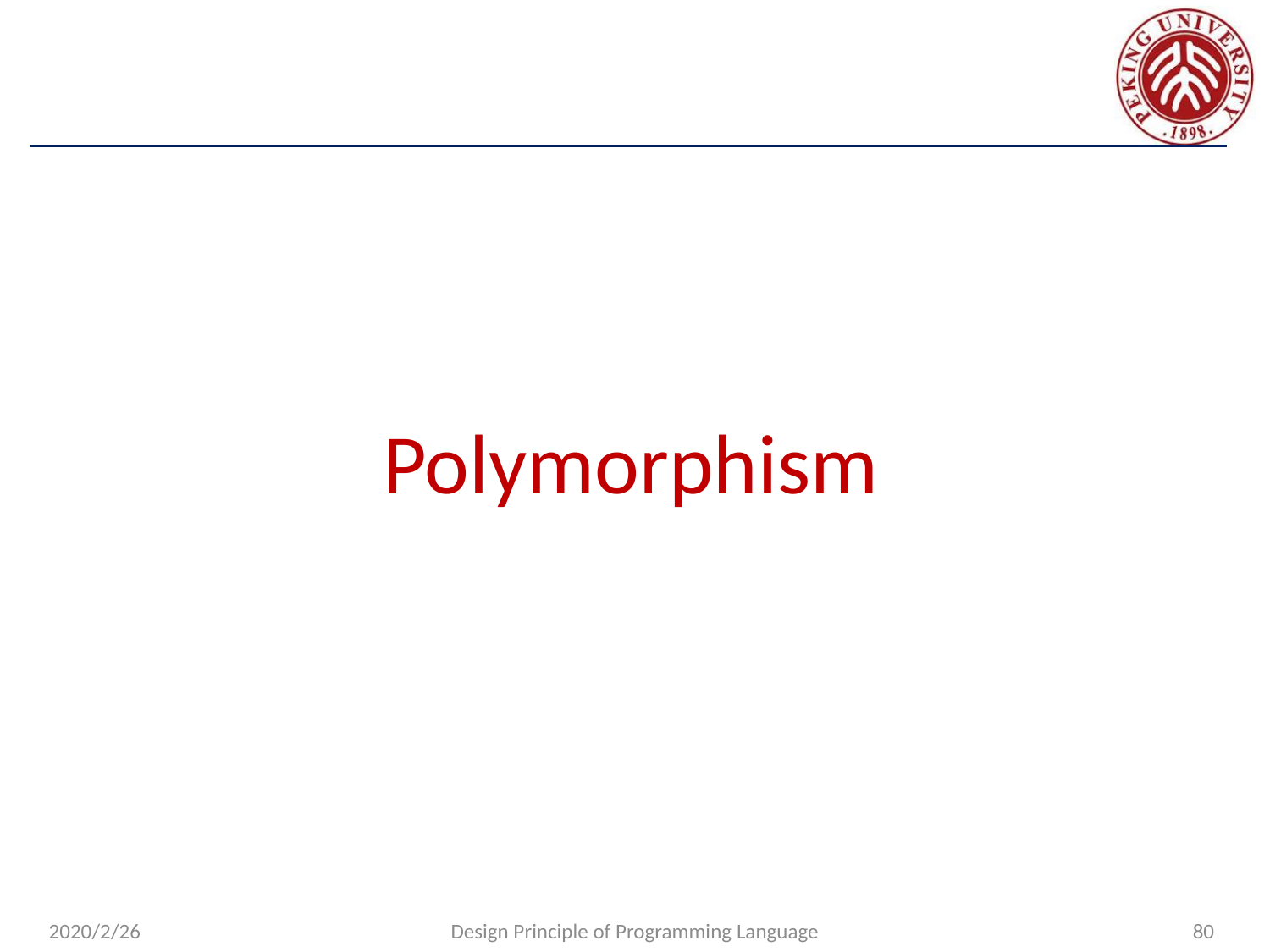

#

Polymorphism
2020/2/26
Design Principle of Programming Language
80